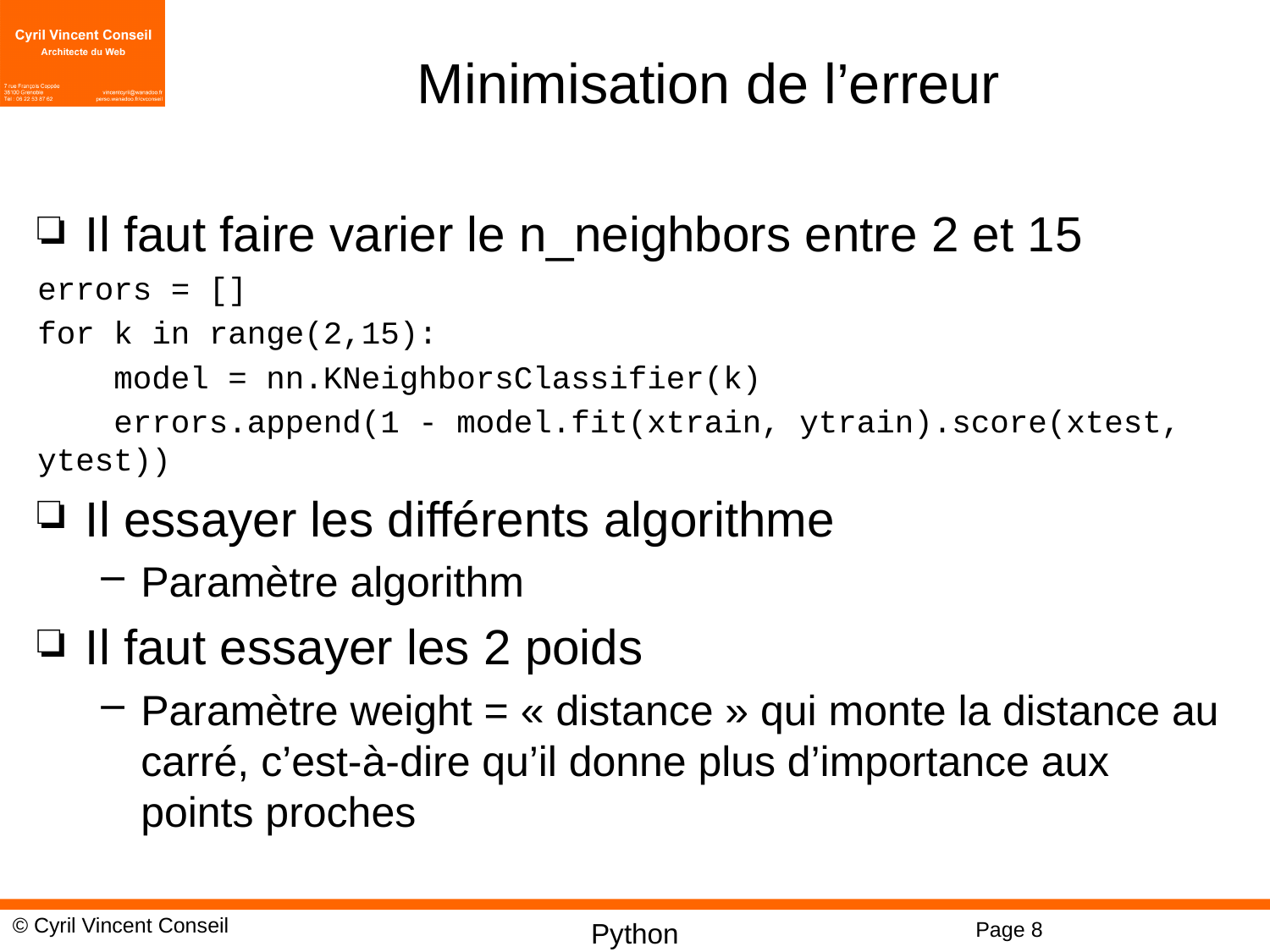

# Minimisation de l’erreur
Il faut faire varier le n_neighbors entre 2 et 15
errors = []
for k in range(2,15):
    model = nn.KNeighborsClassifier(k)
    errors.append(1 - model.fit(xtrain, ytrain).score(xtest, ytest))
Il essayer les différents algorithme
Paramètre algorithm
Il faut essayer les 2 poids
Paramètre weight = « distance » qui monte la distance au carré, c’est-à-dire qu’il donne plus d’importance aux points proches